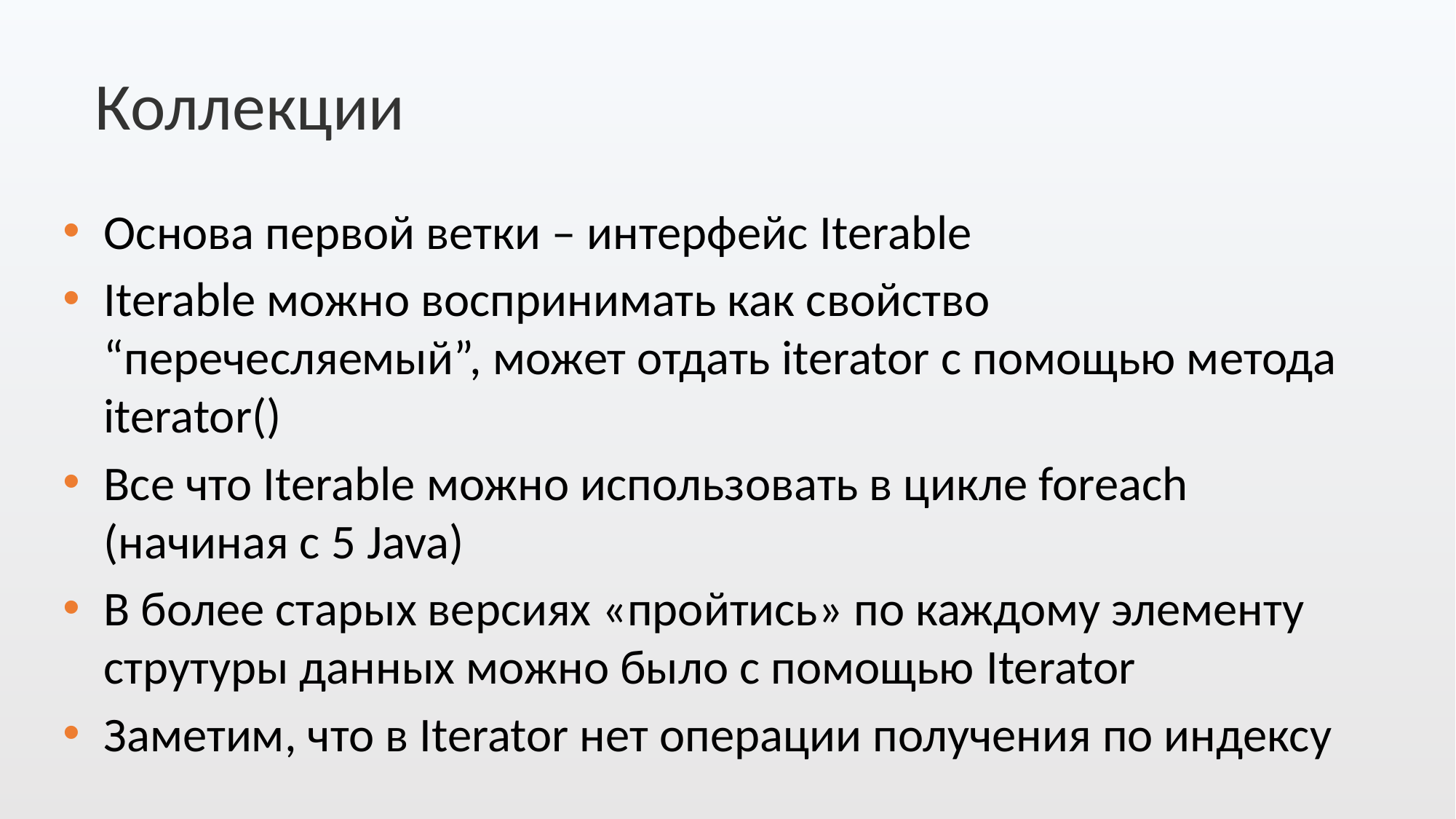

Коллекции
Основа первой ветки – интерфейс Iterable
Iterable можно воспринимать как свойство “перечесляемый”, может отдать iterator с помощью метода iterator()
Все что Iterable можно использовать в цикле foreach (начиная с 5 Java)
В более старых версиях «пройтись» по каждому элементу струтуры данных можно было с помощью Iterator
Заметим, что в Iterator нет операции получения по индексу